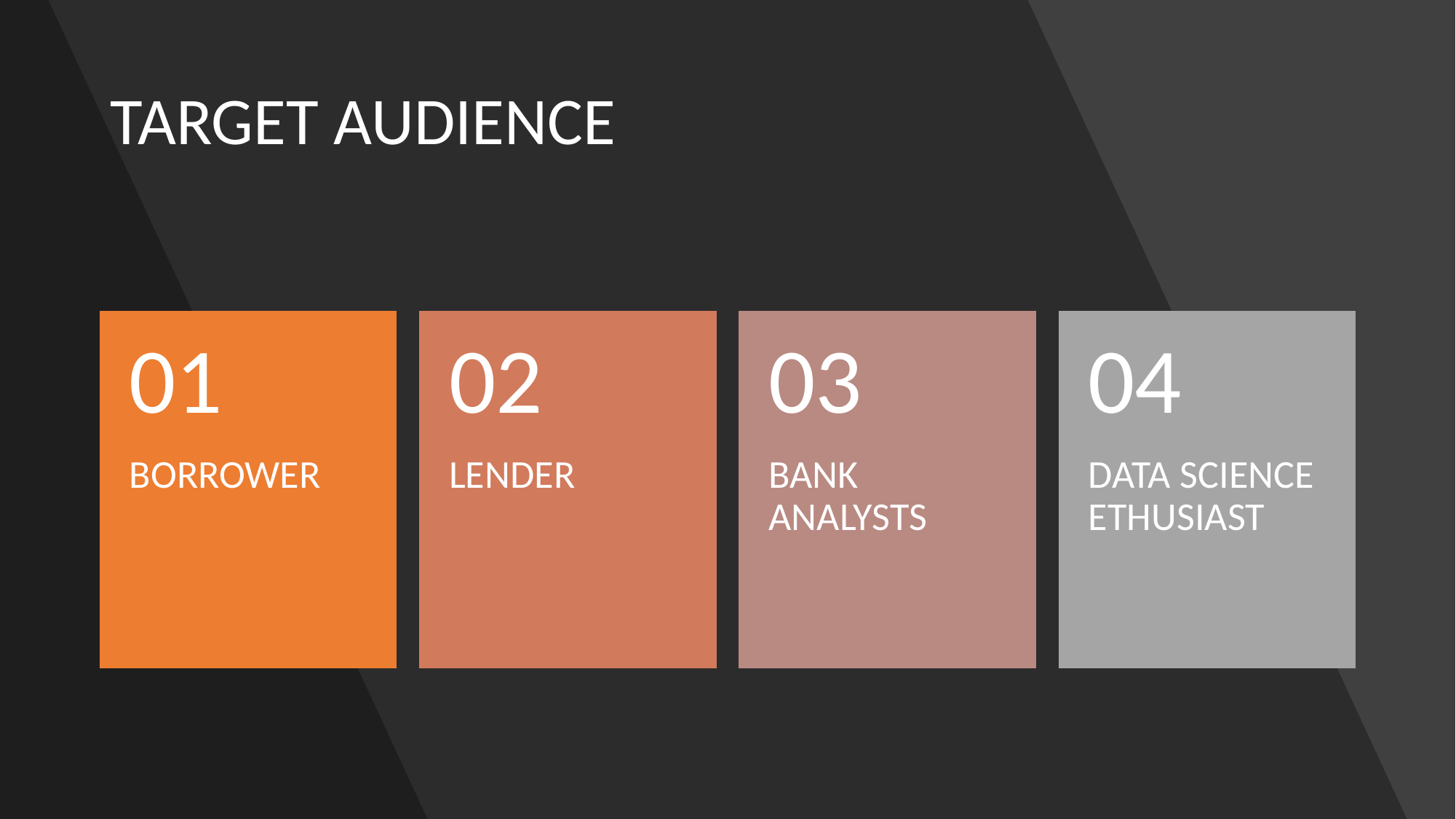

# TARGET AUDIENCE
BORROWER
01
LENDER
02
BANK ANALYSTS
03
DATA SCIENCE ETHUSIAST
04